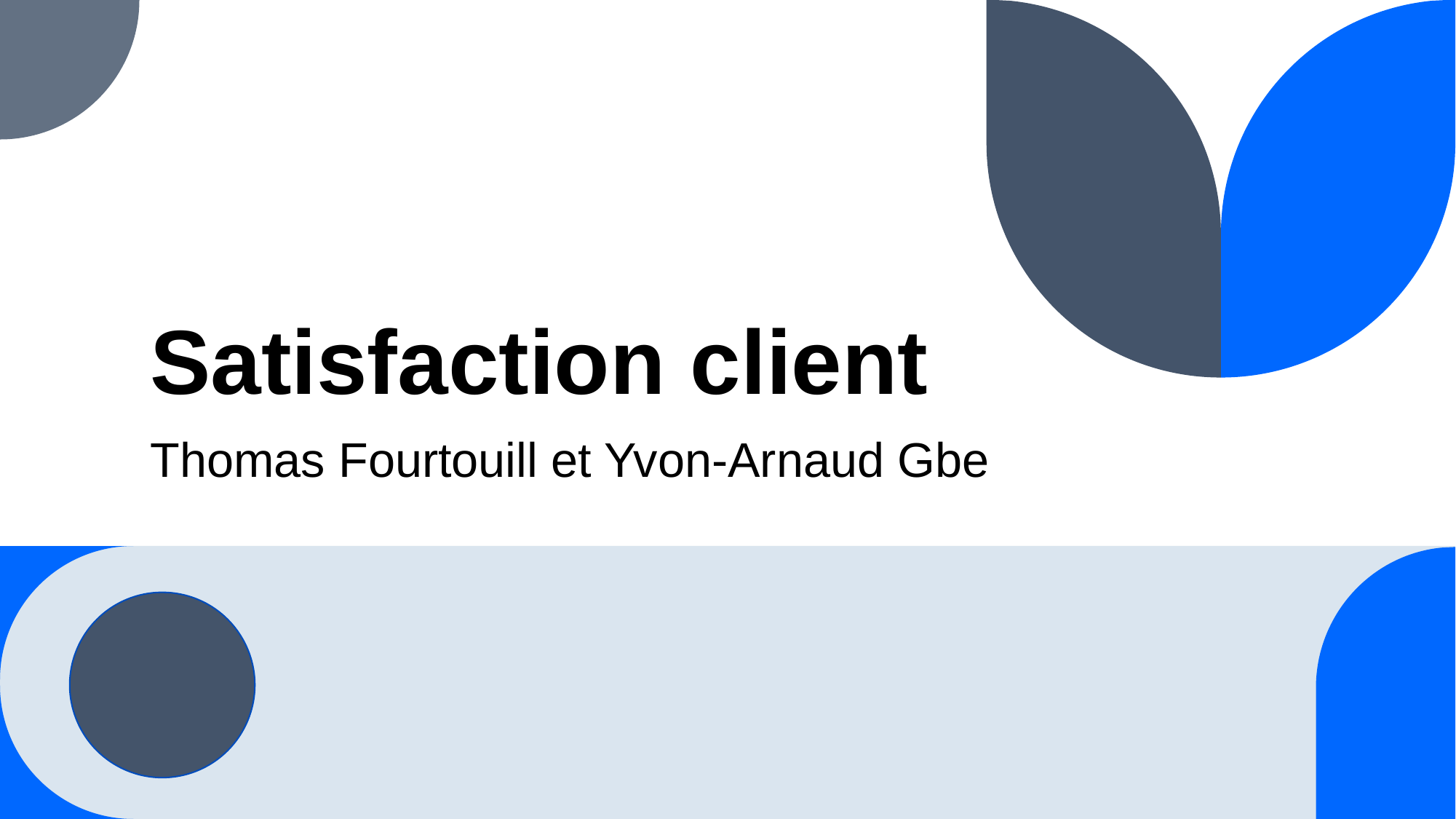

# Satisfaction client
Thomas Fourtouill et Yvon-Arnaud Gbe